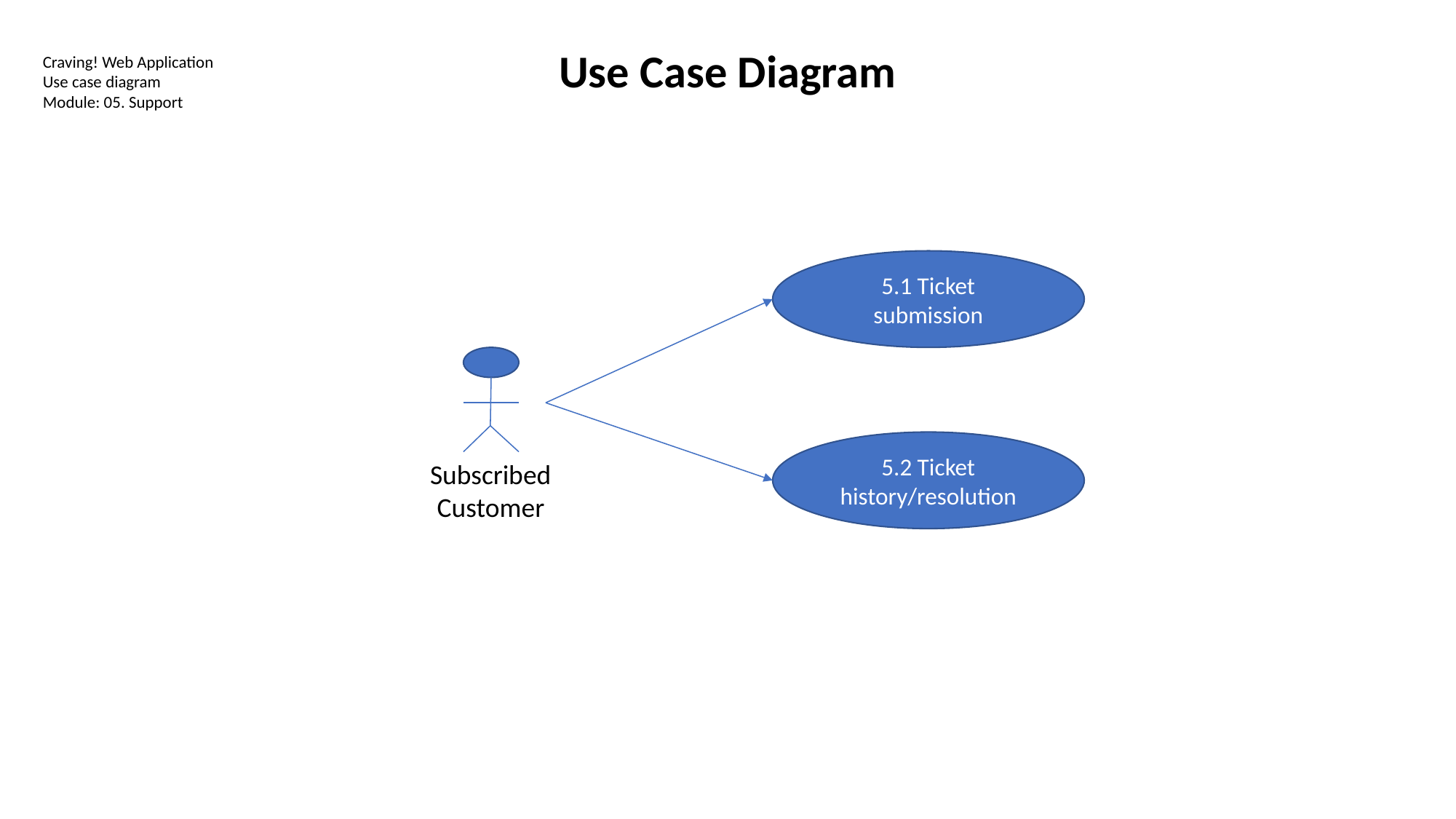

Use Case Diagram
Craving! Web Application
Use case diagram
Module: 05. Support
5.1 Ticket submission

5.2 Ticket history/resolution
Subscribed
Customer